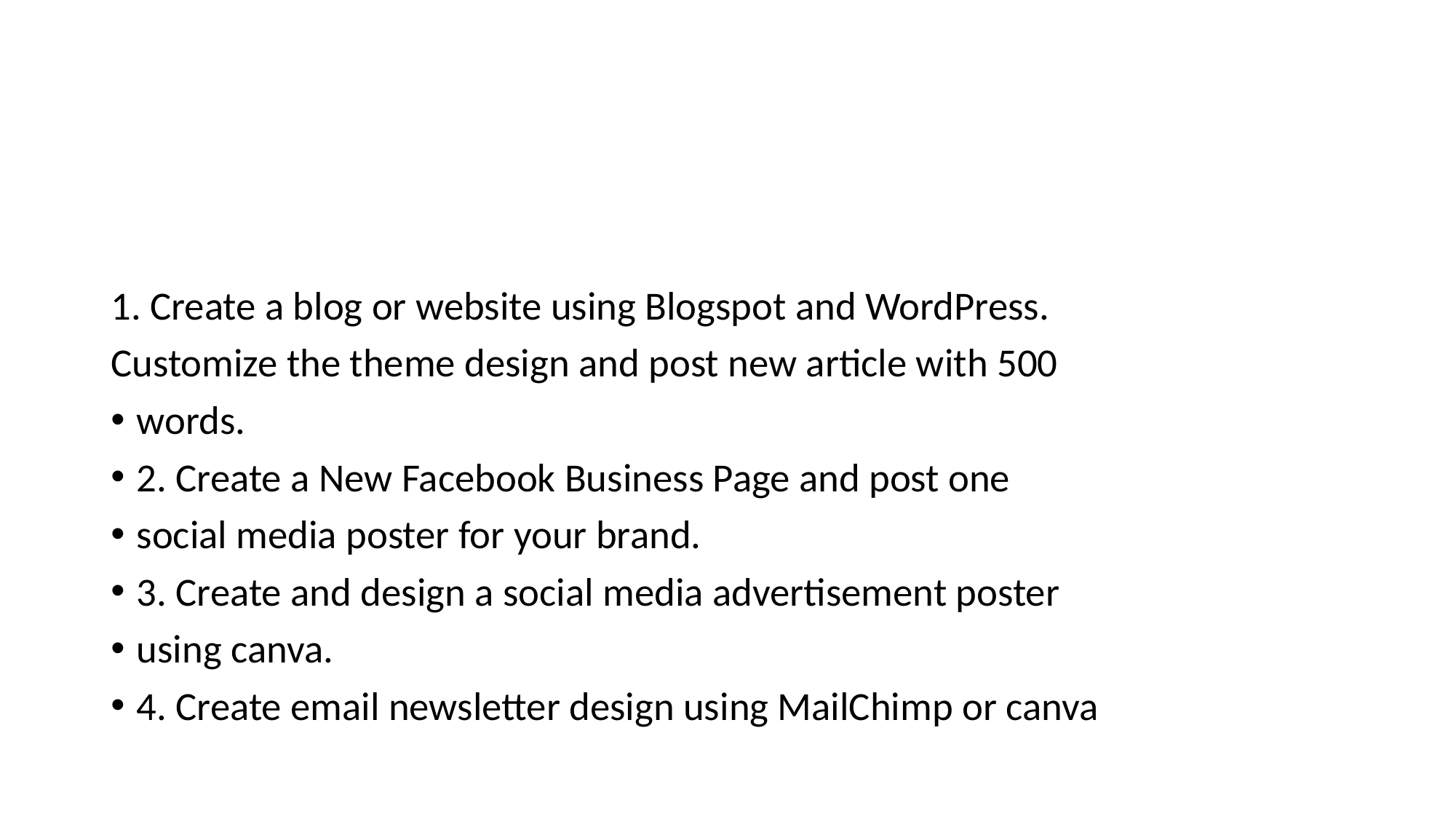

#

1. Create a blog or website using Blogspot and WordPress.
Customize the theme design and post new article with 500
words.
2. Create a New Facebook Business Page and post one
social media poster for your brand.
3. Create and design a social media advertisement poster
using canva.
4. Create email newsletter design using MailChimp or canva